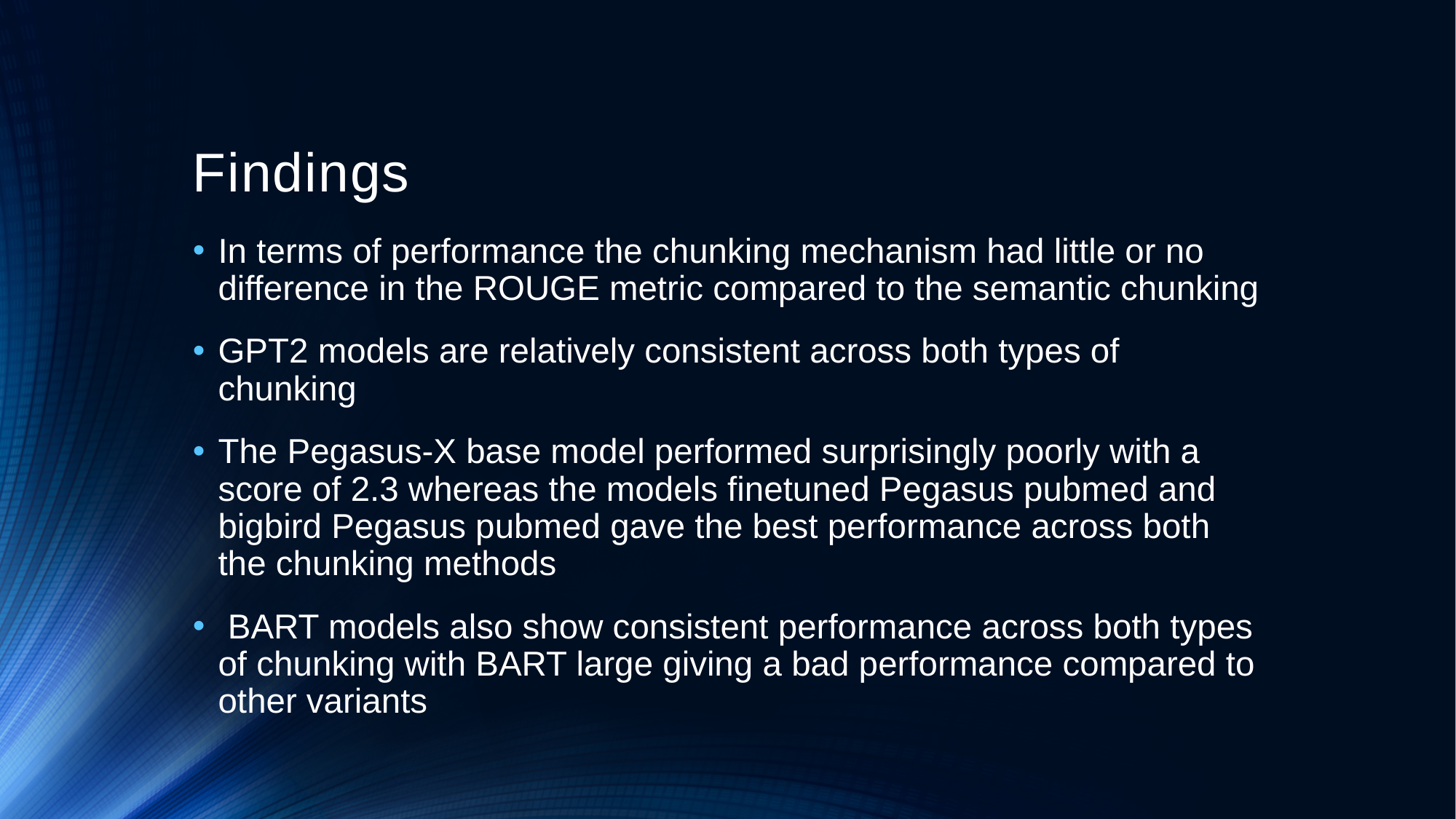

# Findings
In terms of performance the chunking mechanism had little or no difference in the ROUGE metric compared to the semantic chunking
GPT2 models are relatively consistent across both types of chunking
The Pegasus-X base model performed surprisingly poorly with a score of 2.3 whereas the models finetuned Pegasus pubmed and bigbird Pegasus pubmed gave the best performance across both the chunking methods
 BART models also show consistent performance across both types of chunking with BART large giving a bad performance compared to other variants